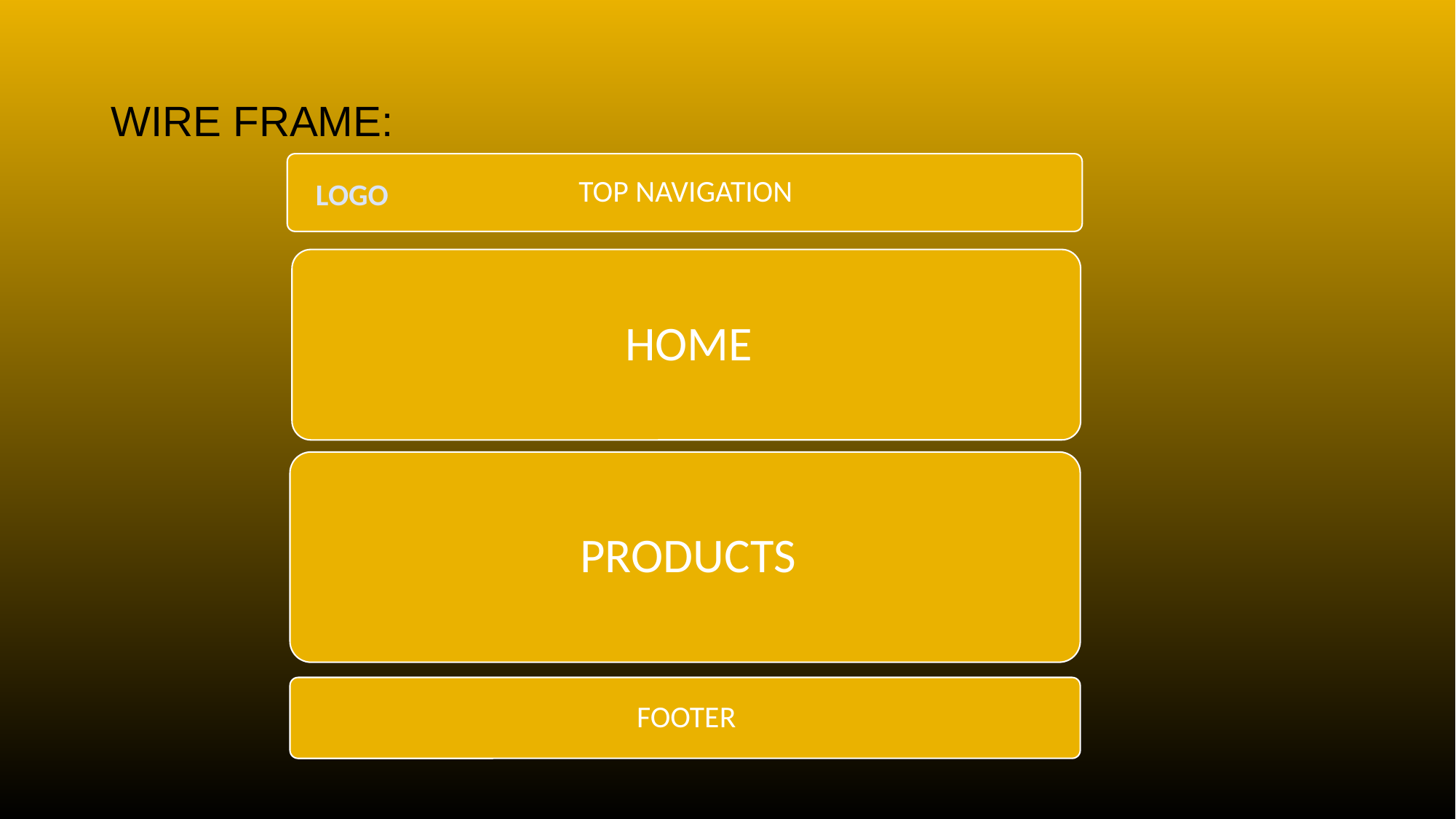

# WIRE FRAME:
TOP NAVIGATION
HOME
PRODUCTS
FOOTER
LOGO